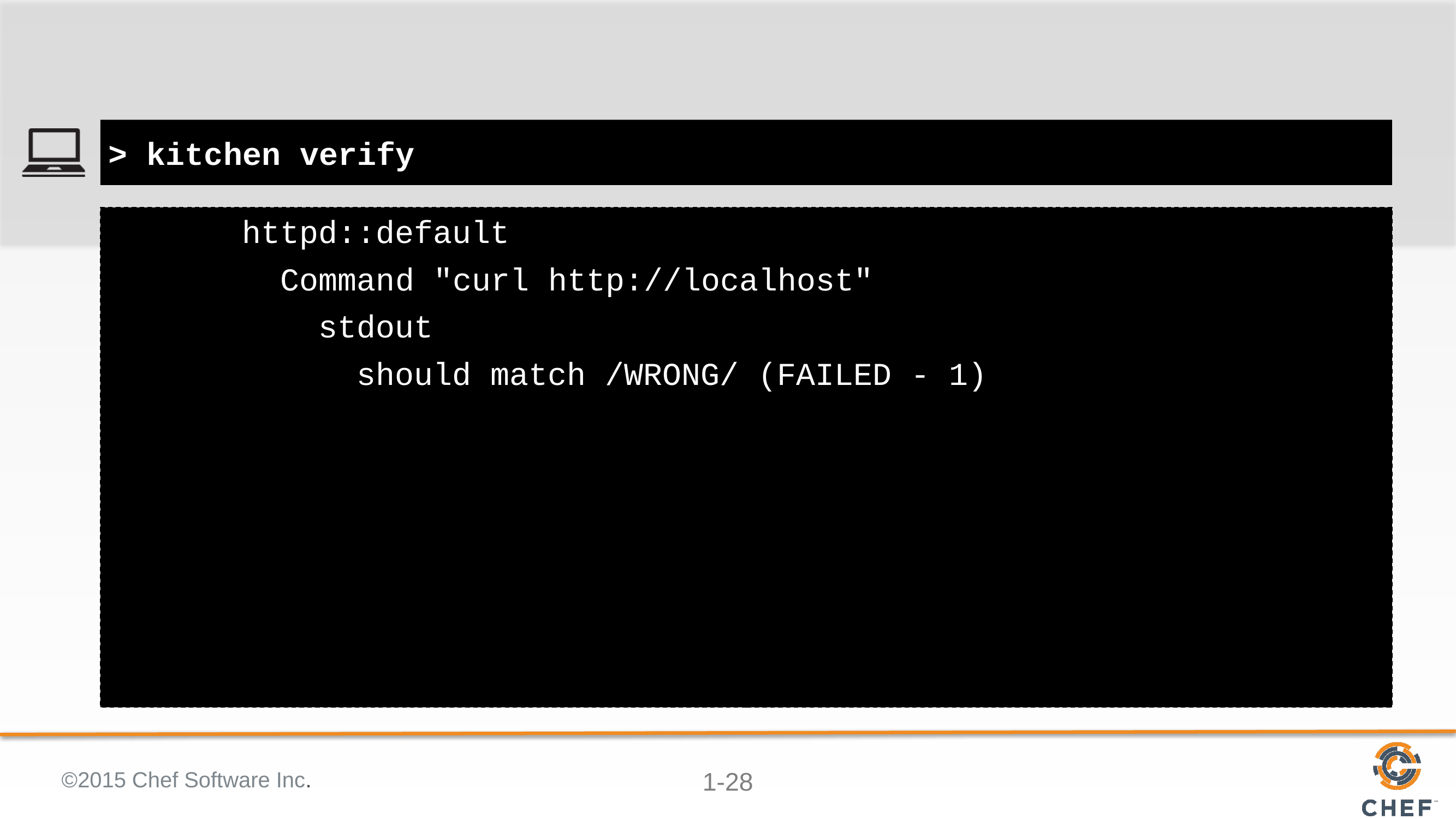

#
> kitchen verify
       httpd::default
         Command "curl http://localhost"
           stdout
             should match /WRONG/ (FAILED - 1)